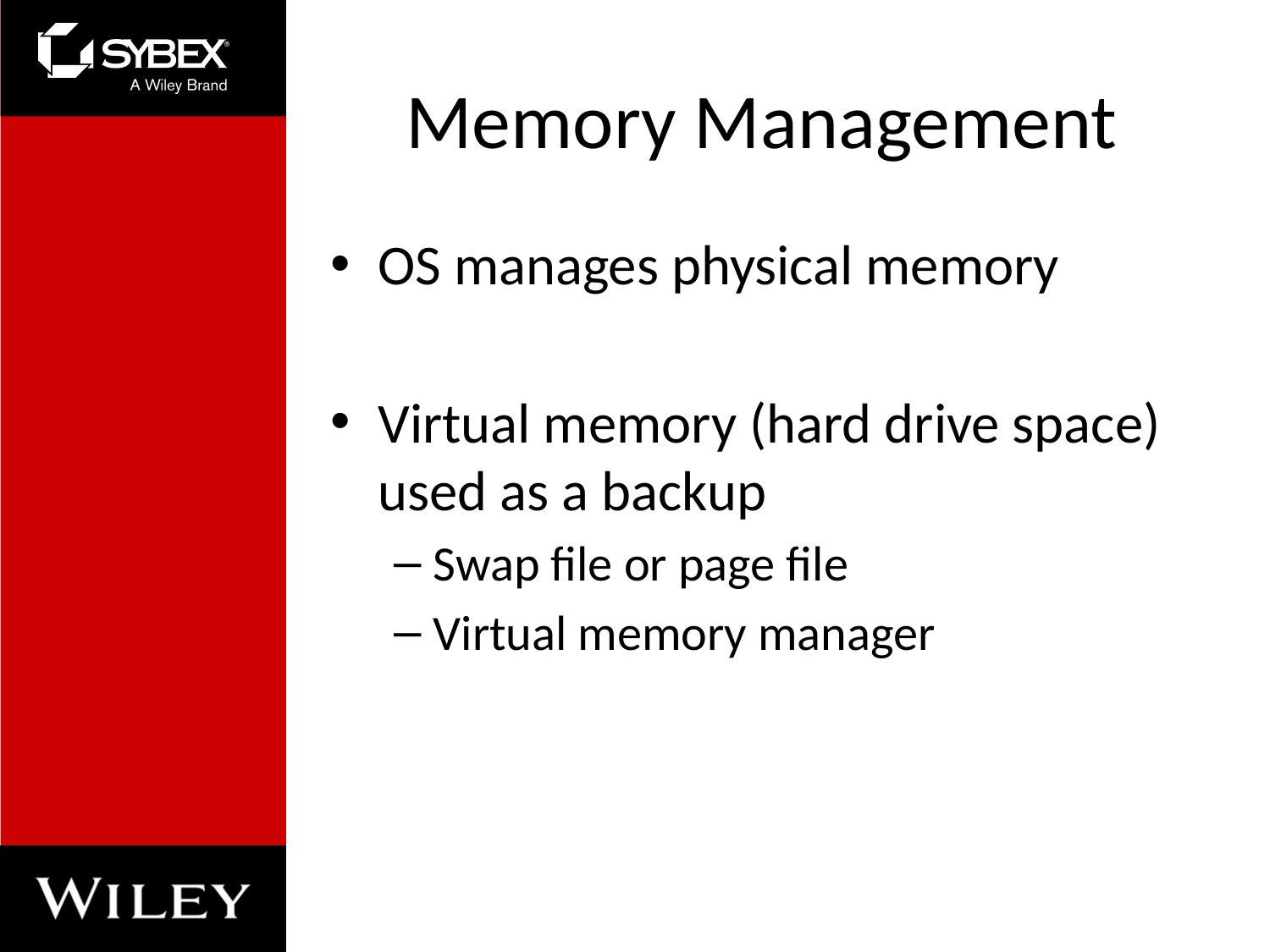

# Memory Management
OS manages physical memory

Virtual memory (hard drive space) used as a backup
Swap file or page file
Virtual memory manager